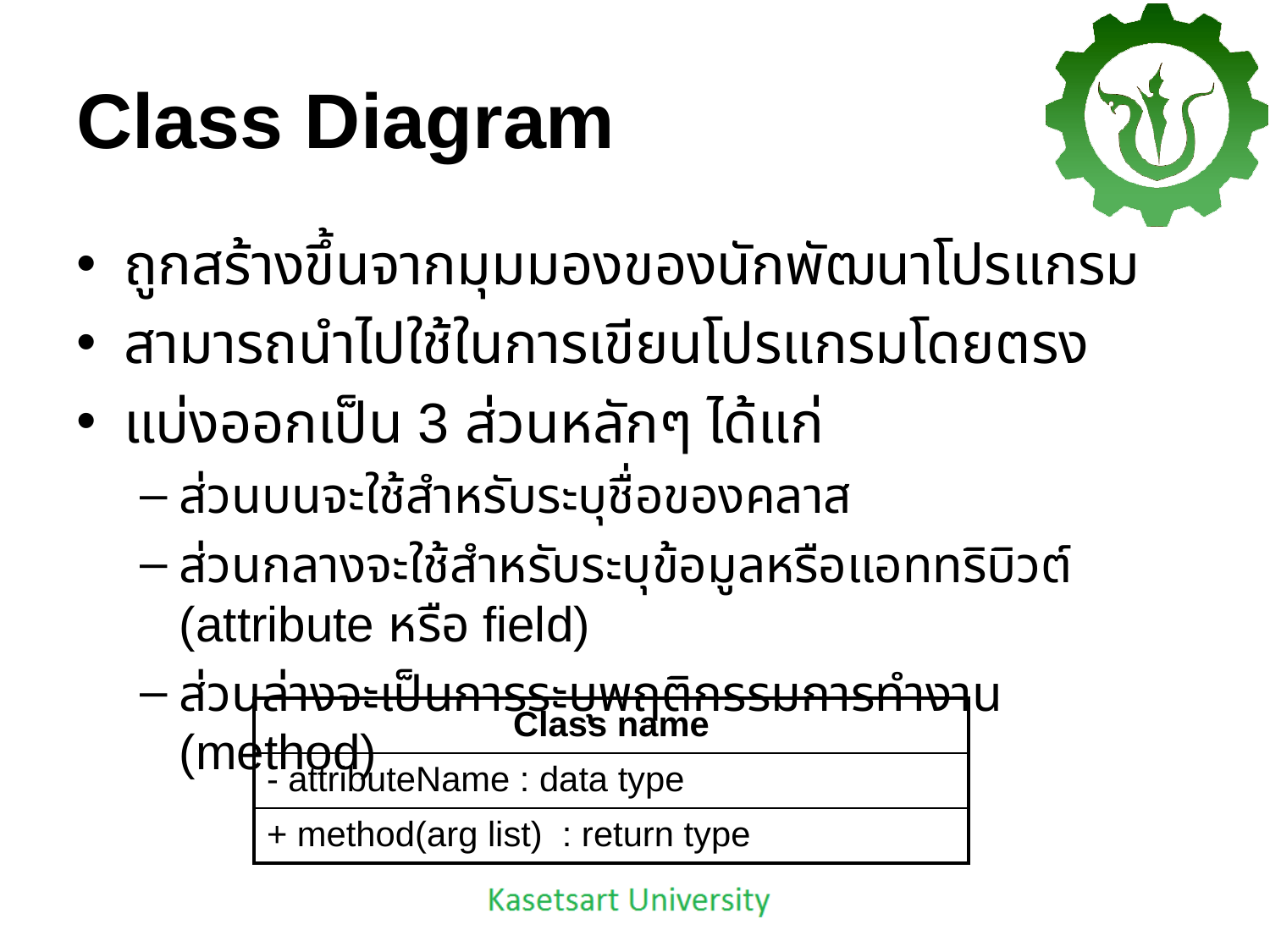

# Class Diagram
ถูกสร้างขึ้นจากมุมมองของนักพัฒนาโปรแกรม
สามารถนำไปใช้ในการเขียนโปรแกรมโดยตรง
แบ่งออกเป็น 3 ส่วนหลักๆ ได้แก่
ส่วนบนจะใช้สำหรับระบุชื่อของคลาส
ส่วนกลางจะใช้สำหรับระบุข้อมูลหรือแอททริบิวต์ (attribute หรือ field)
ส่วนล่างจะเป็นการระบุพฤติกรรมการทำงาน (method)

| Class name |
| --- |
| - attributeName : data type |
| + method(arg list) : return type |